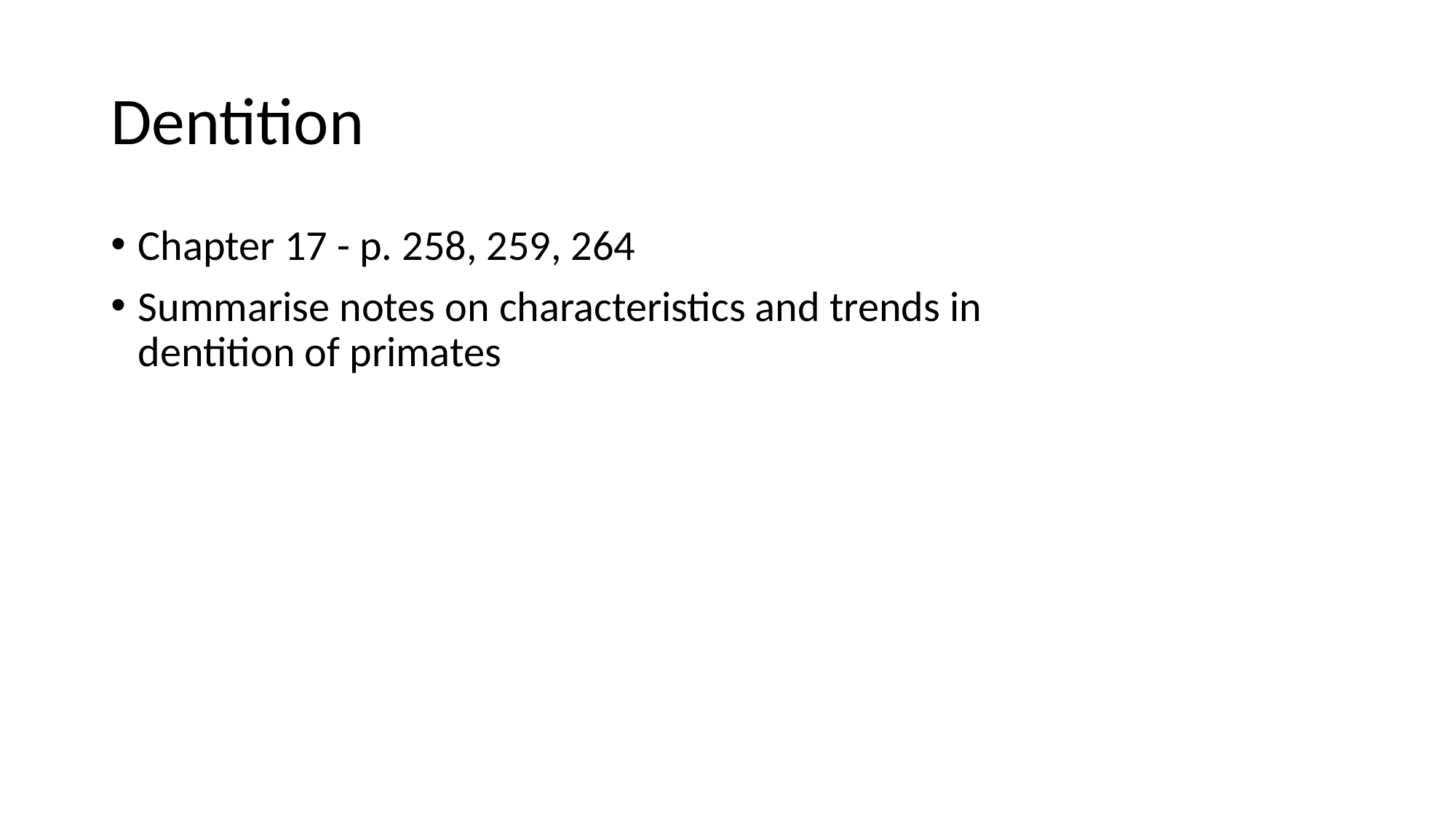

# Dentition
Chapter 17 - p. 258, 259, 264
Summarise notes on characteristics and trends in dentition of primates